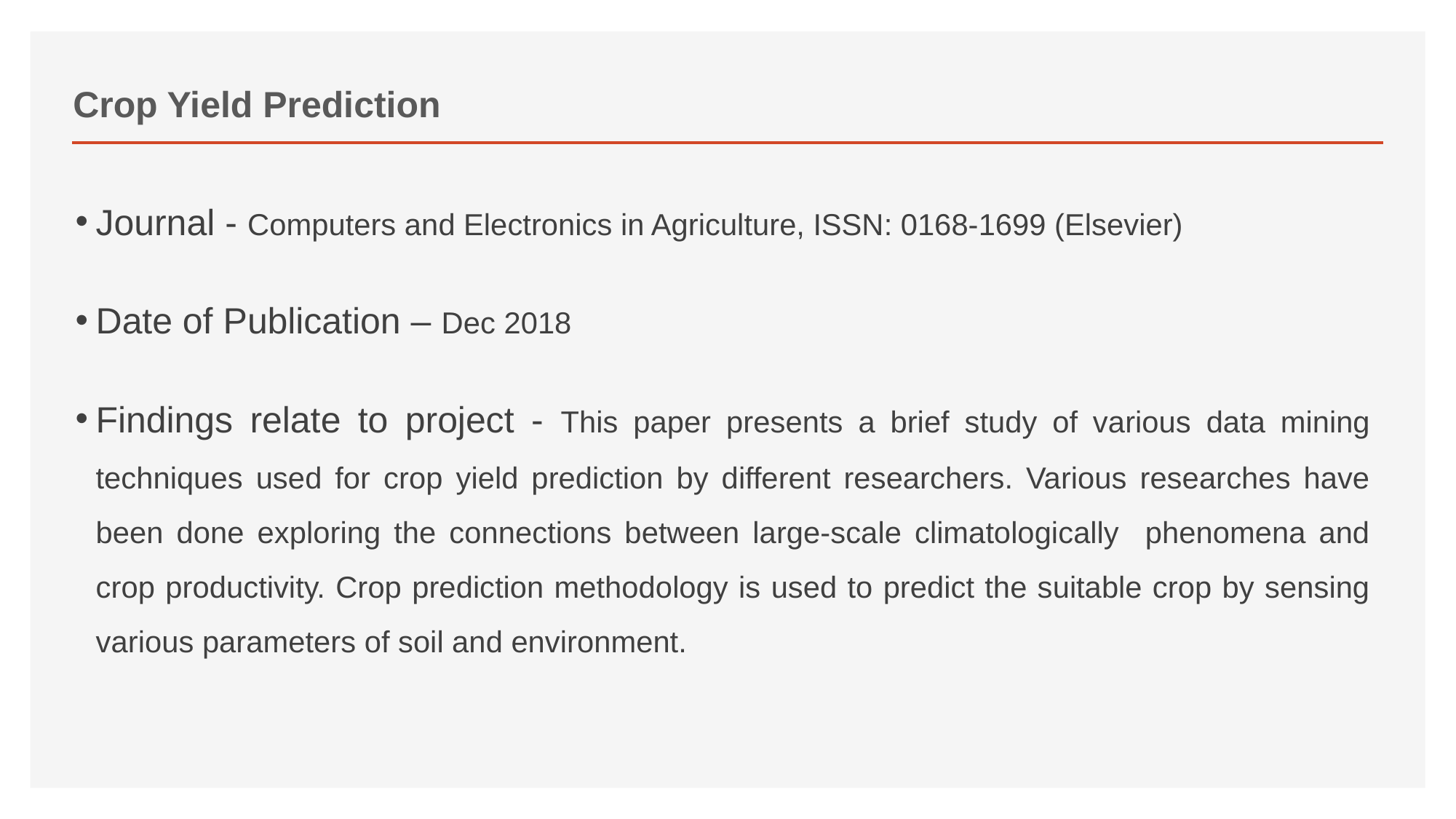

# Crop Yield Prediction
Journal - Computers and Electronics in Agriculture, ISSN: 0168-1699 (Elsevier)
Date of Publication – Dec 2018
Findings relate to project - This paper presents a brief study of various data mining techniques used for crop yield prediction by different researchers. Various researches have been done exploring the connections between large-scale climatologically  phenomena and crop productivity. Crop prediction methodology is used to predict the suitable crop by sensing various parameters of soil and environment.